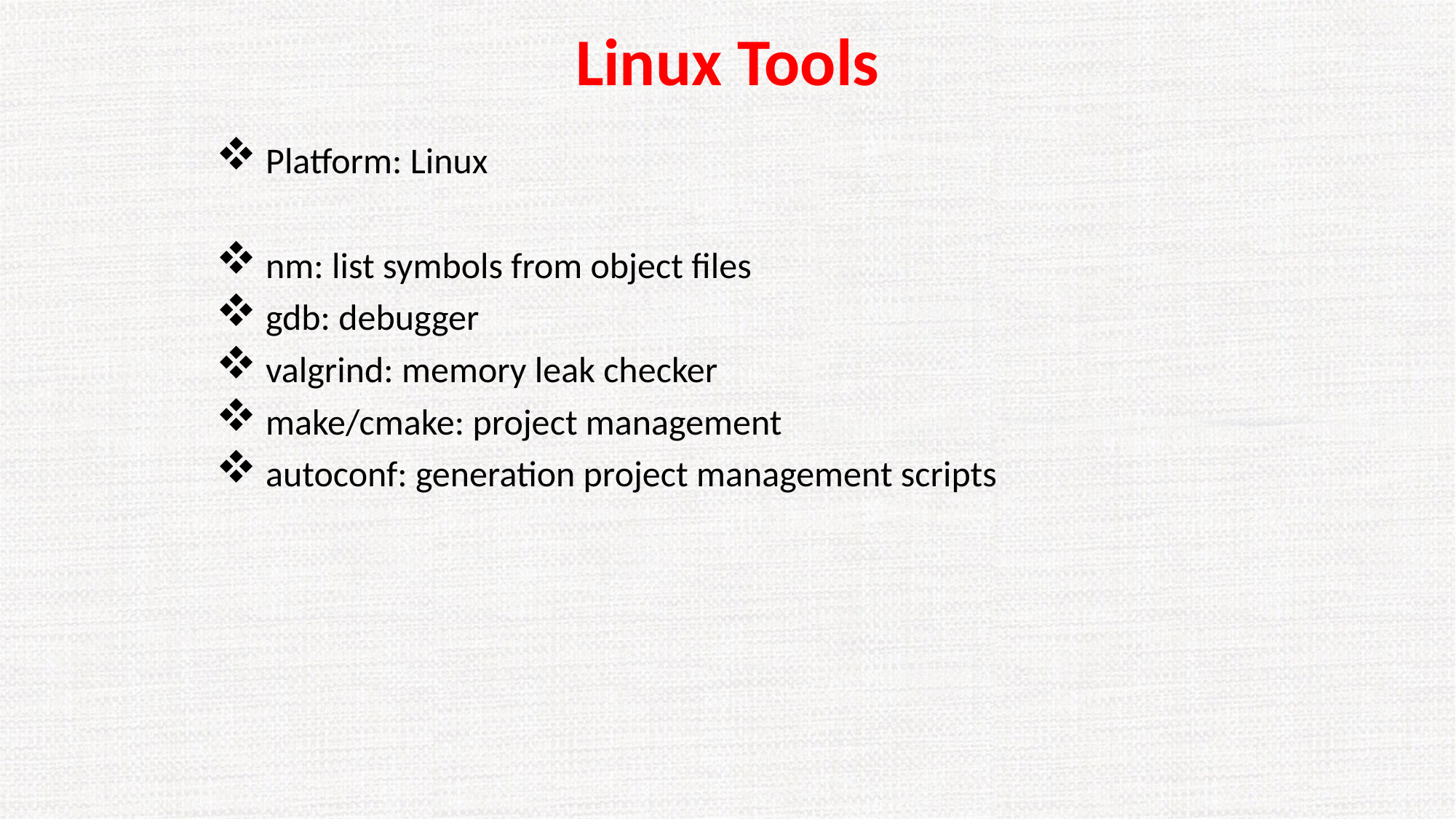

# Linux Tools
 Platform: Linux

 nm: list symbols from object files
 gdb: debugger
 valgrind: memory leak checker
 make/cmake: project management
 autoconf: generation project management scripts